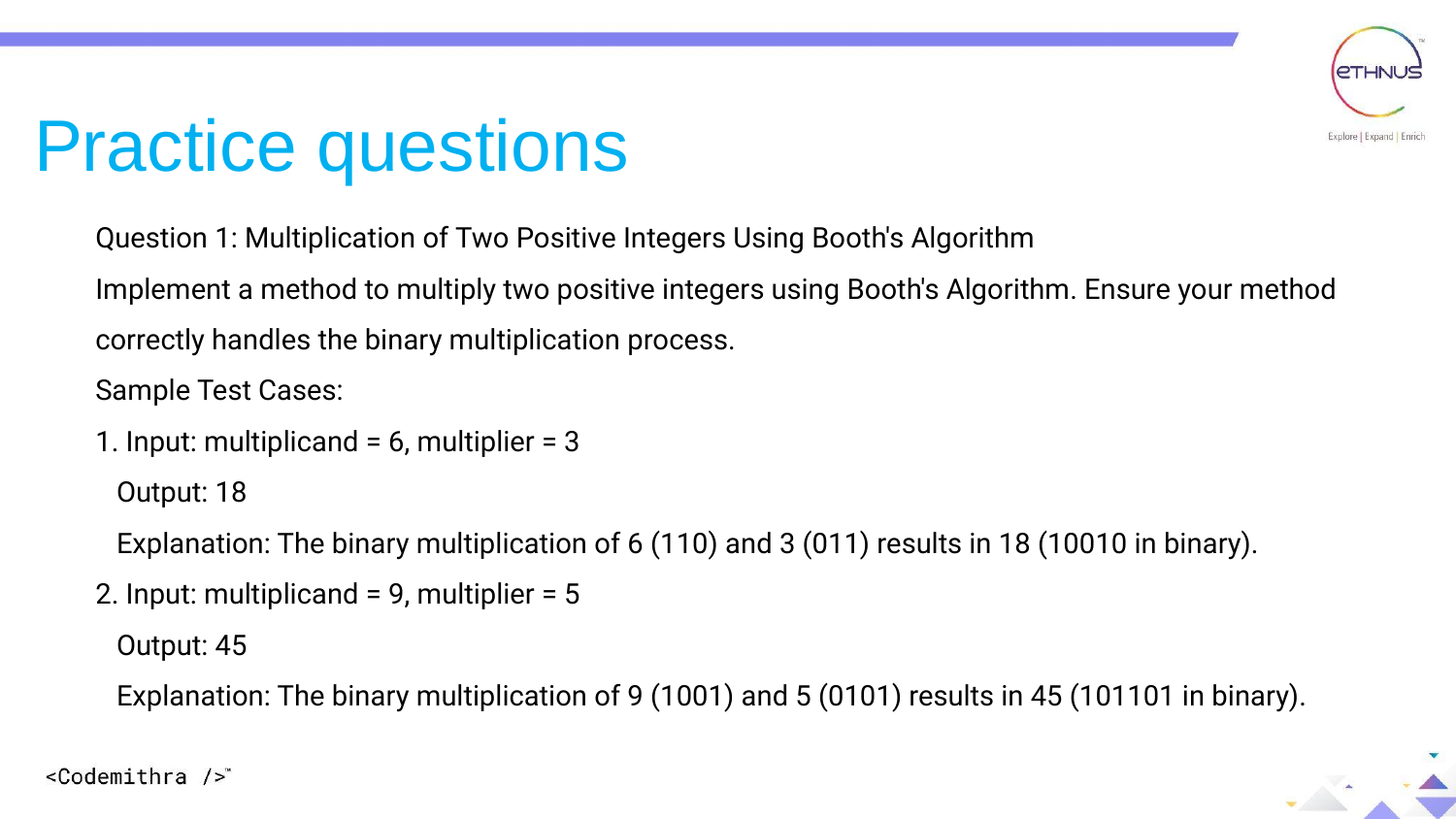

Practice questions
Question 1: Multiplication of Two Positive Integers Using Booth's Algorithm
Implement a method to multiply two positive integers using Booth's Algorithm. Ensure your method correctly handles the binary multiplication process.
Sample Test Cases:
1. Input: multiplicand = 6, multiplier = 3
   Output: 18
   Explanation: The binary multiplication of 6 (110) and 3 (011) results in 18 (10010 in binary).
2. Input: multiplicand = 9, multiplier = 5
   Output: 45
   Explanation: The binary multiplication of 9 (1001) and 5 (0101) results in 45 (101101 in binary).